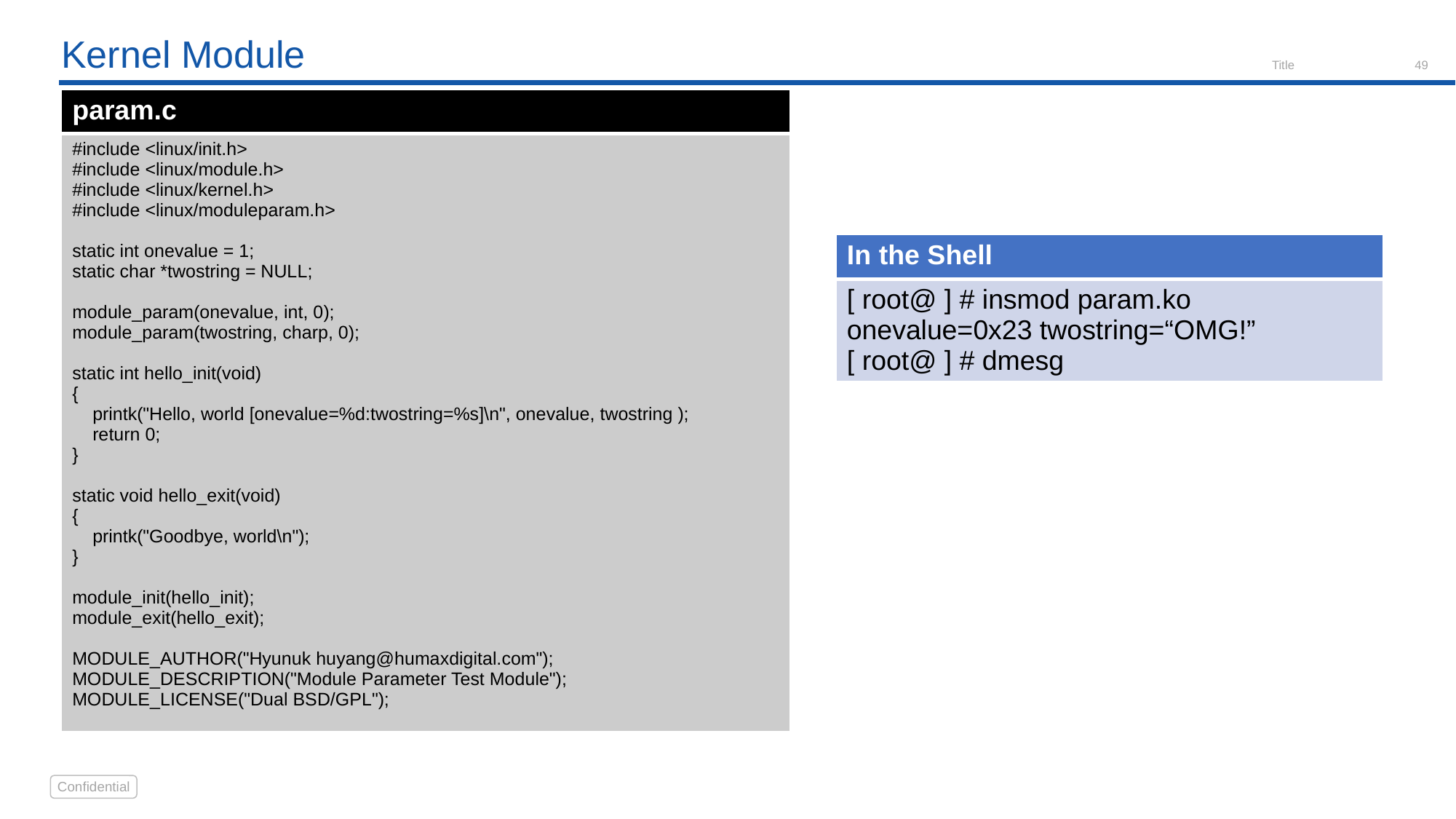

# Kernel Module
| param.c |
| --- |
| #include <linux/init.h> #include <linux/module.h> #include <linux/kernel.h> #include <linux/moduleparam.h> static int onevalue = 1; static char \*twostring = NULL; module\_param(onevalue, int, 0); module\_param(twostring, charp, 0); static int hello\_init(void) { printk("Hello, world [onevalue=%d:twostring=%s]\n", onevalue, twostring ); return 0; } static void hello\_exit(void) { printk("Goodbye, world\n"); } module\_init(hello\_init); module\_exit(hello\_exit); MODULE\_AUTHOR("Hyunuk huyang@humaxdigital.com"); MODULE\_DESCRIPTION("Module Parameter Test Module"); MODULE\_LICENSE("Dual BSD/GPL"); |
| In the Shell |
| --- |
| [ root@ ] # insmod param.ko onevalue=0x23 twostring=“OMG!” [ root@ ] # dmesg |